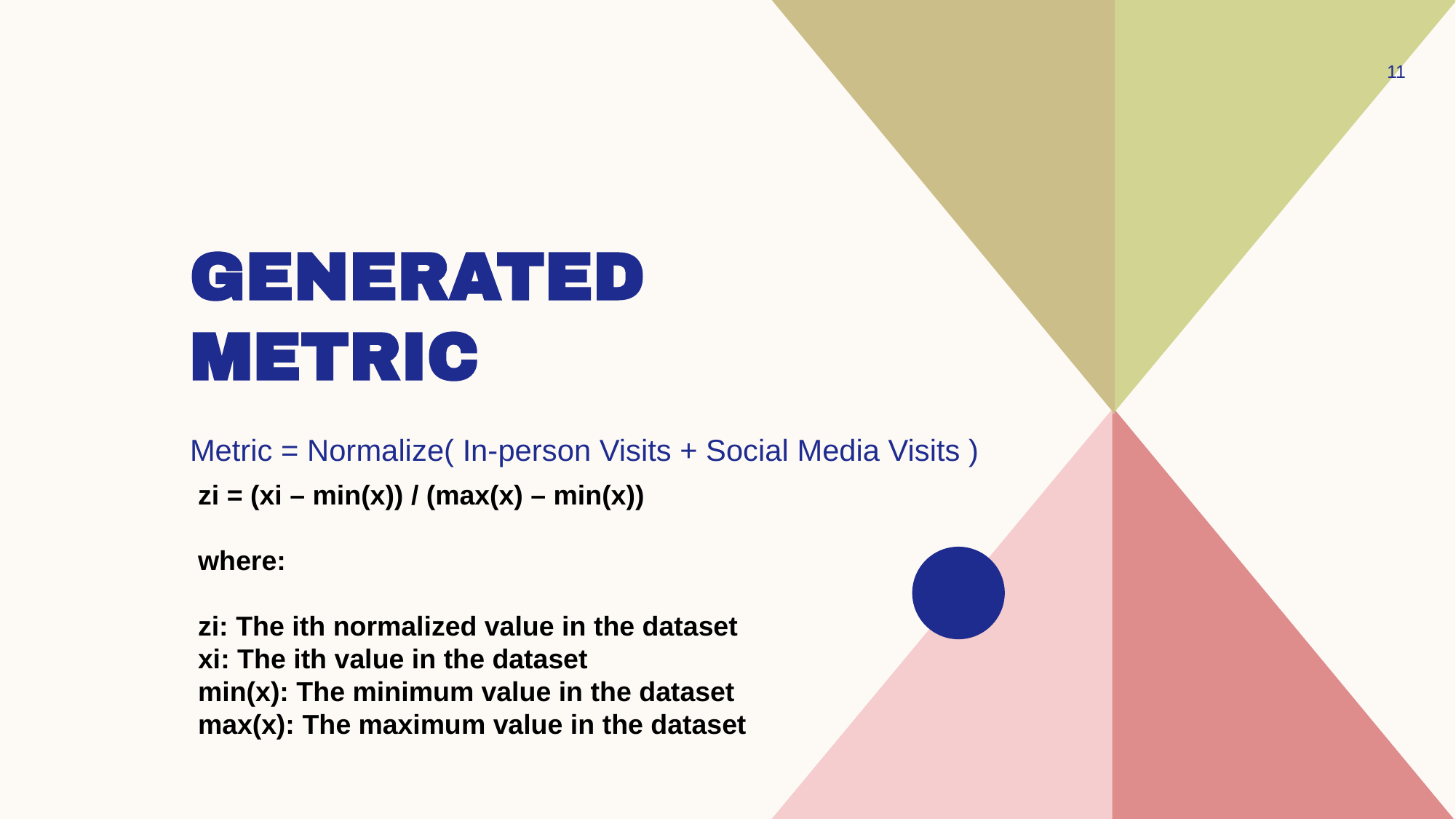

11
# Generated metric
Metric = Normalize( In-person Visits + Social Media Visits )
zi = (xi – min(x)) / (max(x) – min(x))

where:

zi: The ith normalized value in the dataset
xi: The ith value in the dataset
min(x): The minimum value in the dataset
max(x): The maximum value in the dataset